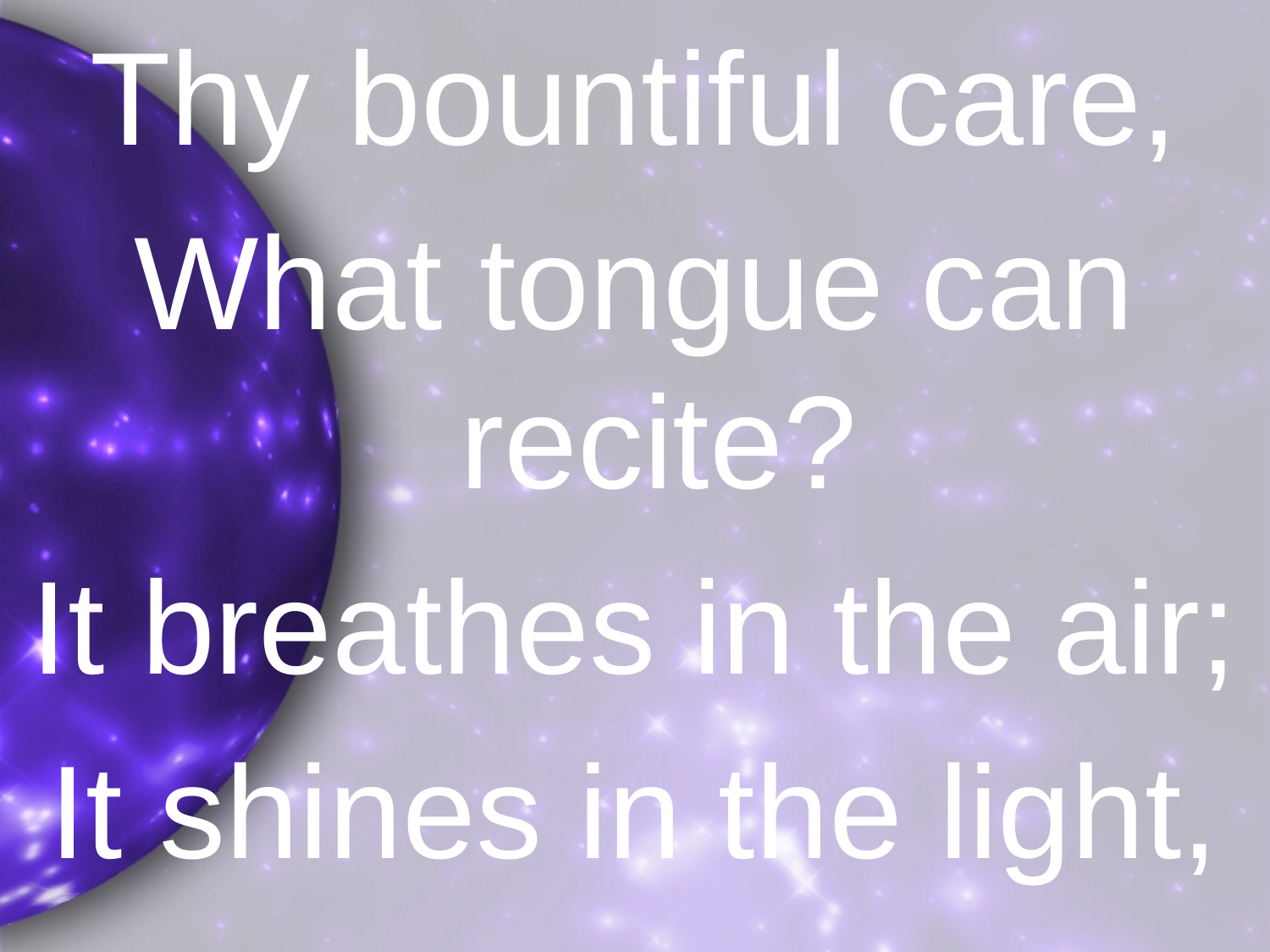

Thy bountiful care,
What tongue can recite?
It breathes in the air;
It shines in the light,